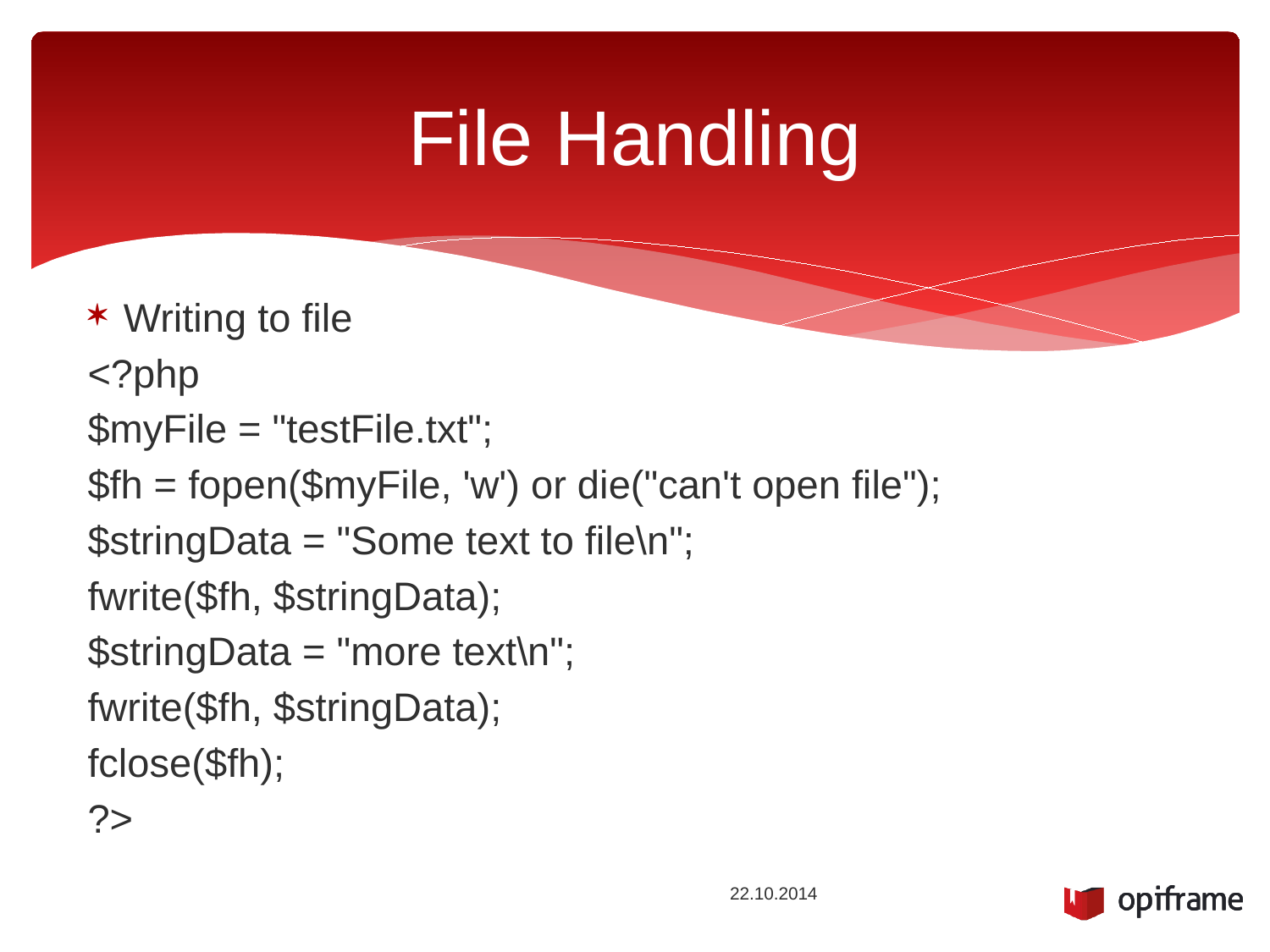

# File Handling
Writing to file
<?php
$myFile = "testFile.txt";
$fh = fopen($myFile, 'w') or die("can't open file");
$stringData = "Some text to file\n";
fwrite($fh, $stringData);
$stringData = "more text\n";
fwrite($fh, $stringData);
fclose($fh);
?>

22.10.2014